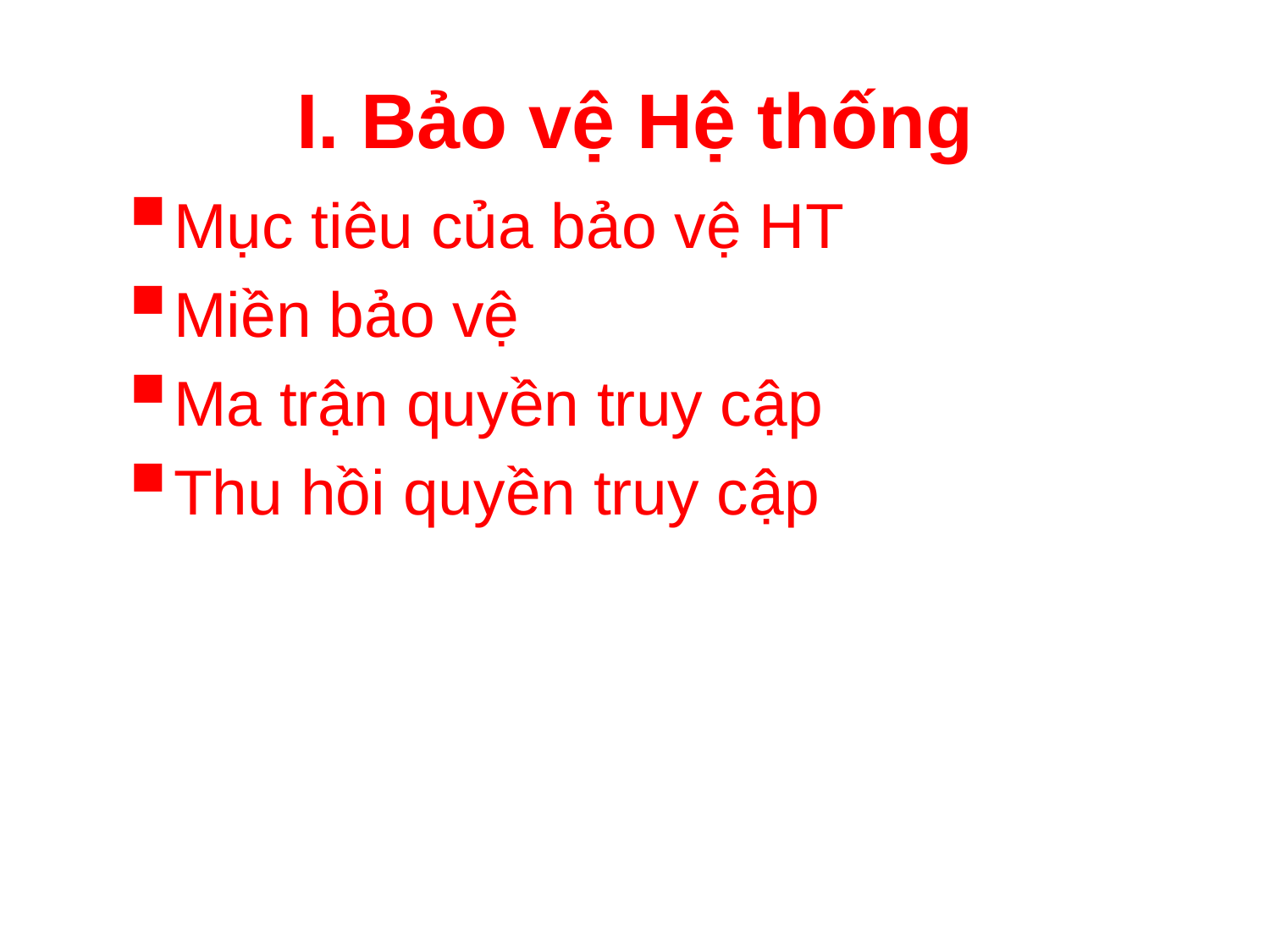

# I. Bảo vệ Hệ thống
Mục tiêu của bảo vệ HT
Miền bảo vệ
Ma trận quyền truy cập
Thu hồi quyền truy cập